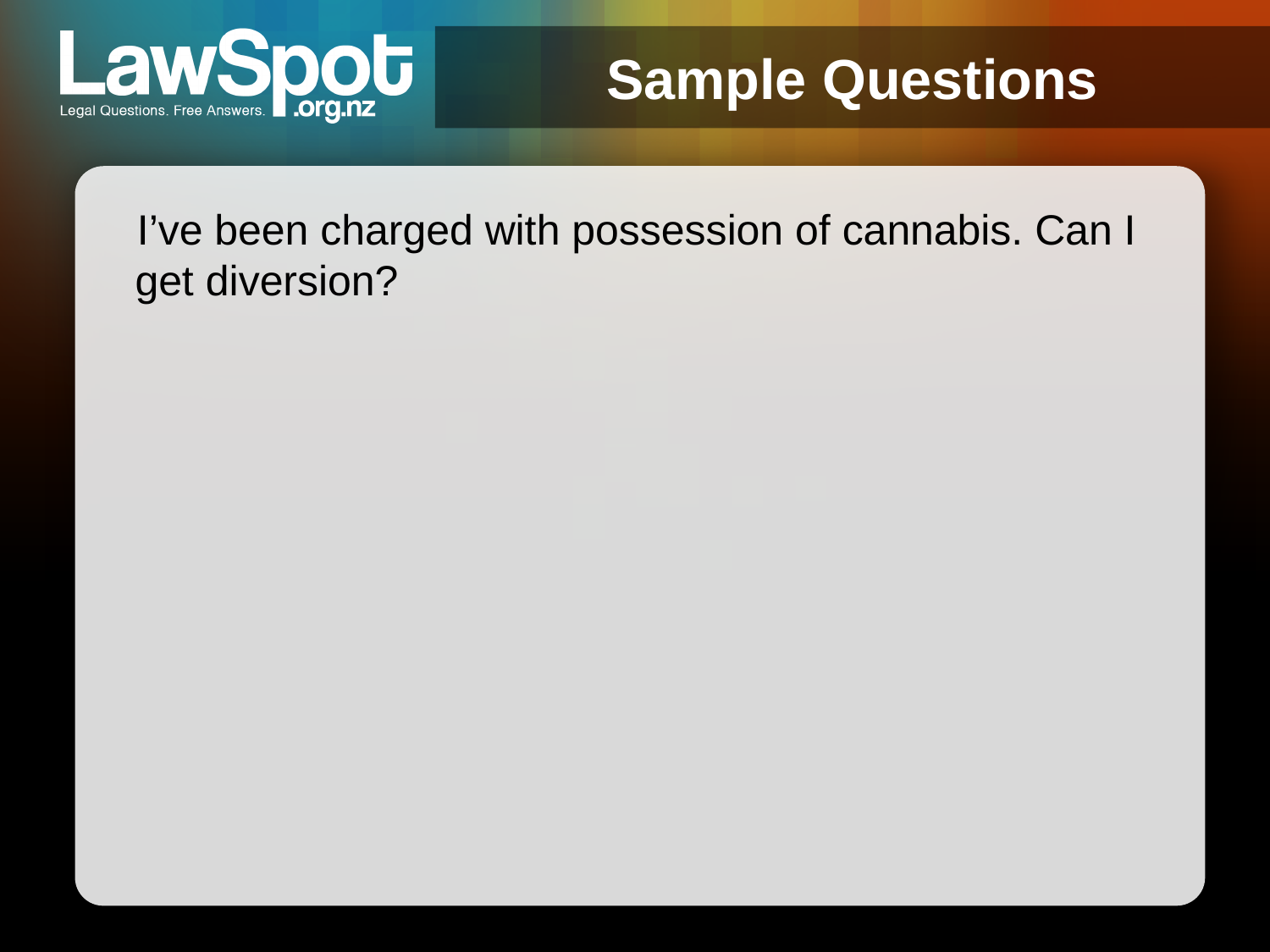

# Sample Questions
I’ve been charged with possession of cannabis. Can I get diversion?